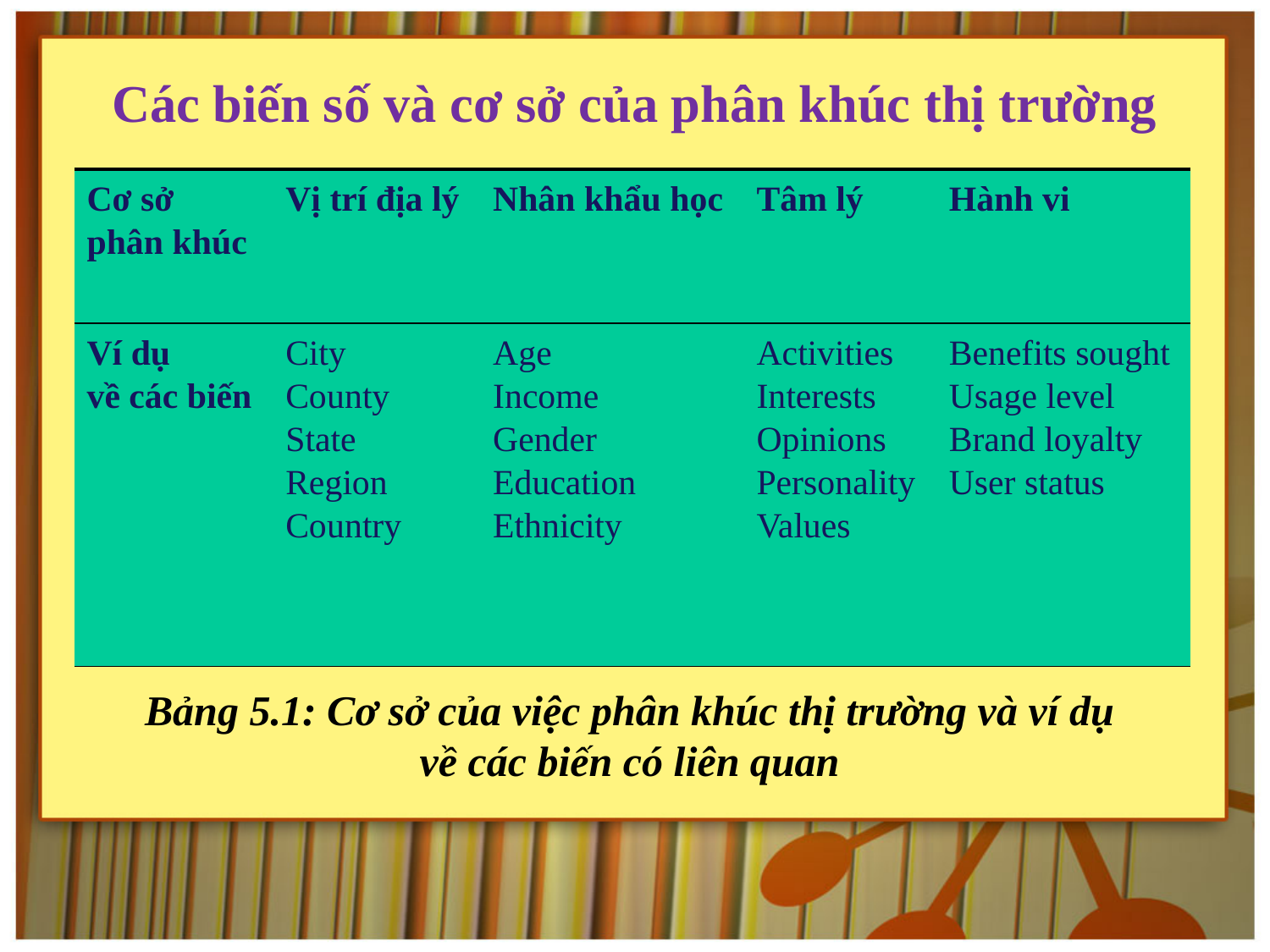

Các biến số và cơ sở của phân khúc thị trường
| Cơ sở phân khúc | Vị trí địa lý | Nhân khẩu học | Tâm lý | Hành vi |
| --- | --- | --- | --- | --- |
| Ví dụ về các biến | City County State Region Country | Age Income Gender Education Ethnicity | Activities Interests Opinions Personality Values | Benefits sought Usage level Brand loyalty User status |
Bảng 5.1: Cơ sở của việc phân khúc thị trường và ví dụ về các biến có liên quan